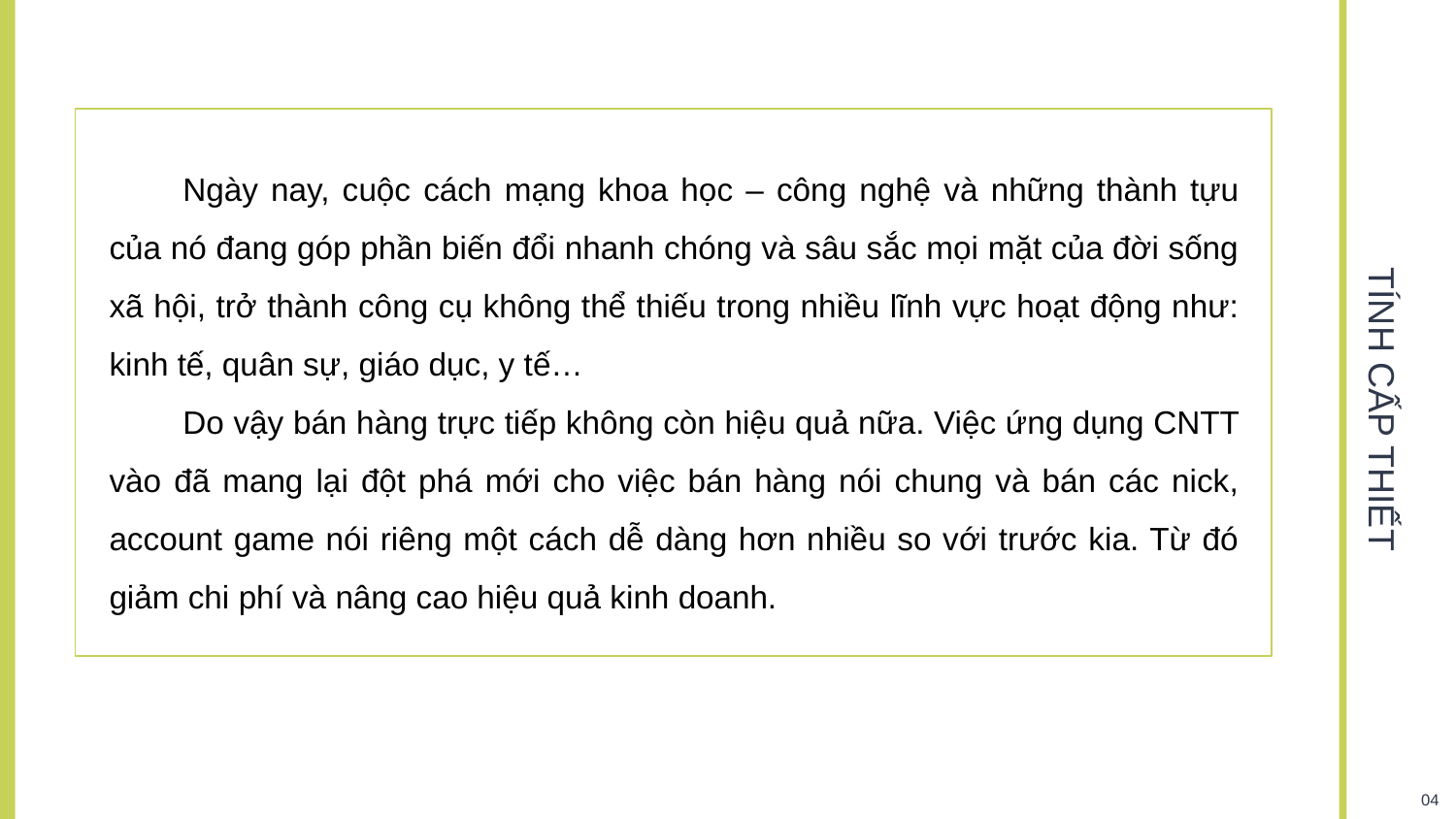

Ngày nay, cuộc cách mạng khoa học – công nghệ và những thành tựu của nó đang góp phần biến đổi nhanh chóng và sâu sắc mọi mặt của đời sống xã hội, trở thành công cụ không thể thiếu trong nhiều lĩnh vực hoạt động như: kinh tế, quân sự, giáo dục, y tế…
Do vậy bán hàng trực tiếp không còn hiệu quả nữa. Việc ứng dụng CNTT vào đã mang lại đột phá mới cho việc bán hàng nói chung và bán các nick, account game nói riêng một cách dễ dàng hơn nhiều so với trước kia. Từ đó giảm chi phí và nâng cao hiệu quả kinh doanh.
# TÍNH CẤP THIẾT
04